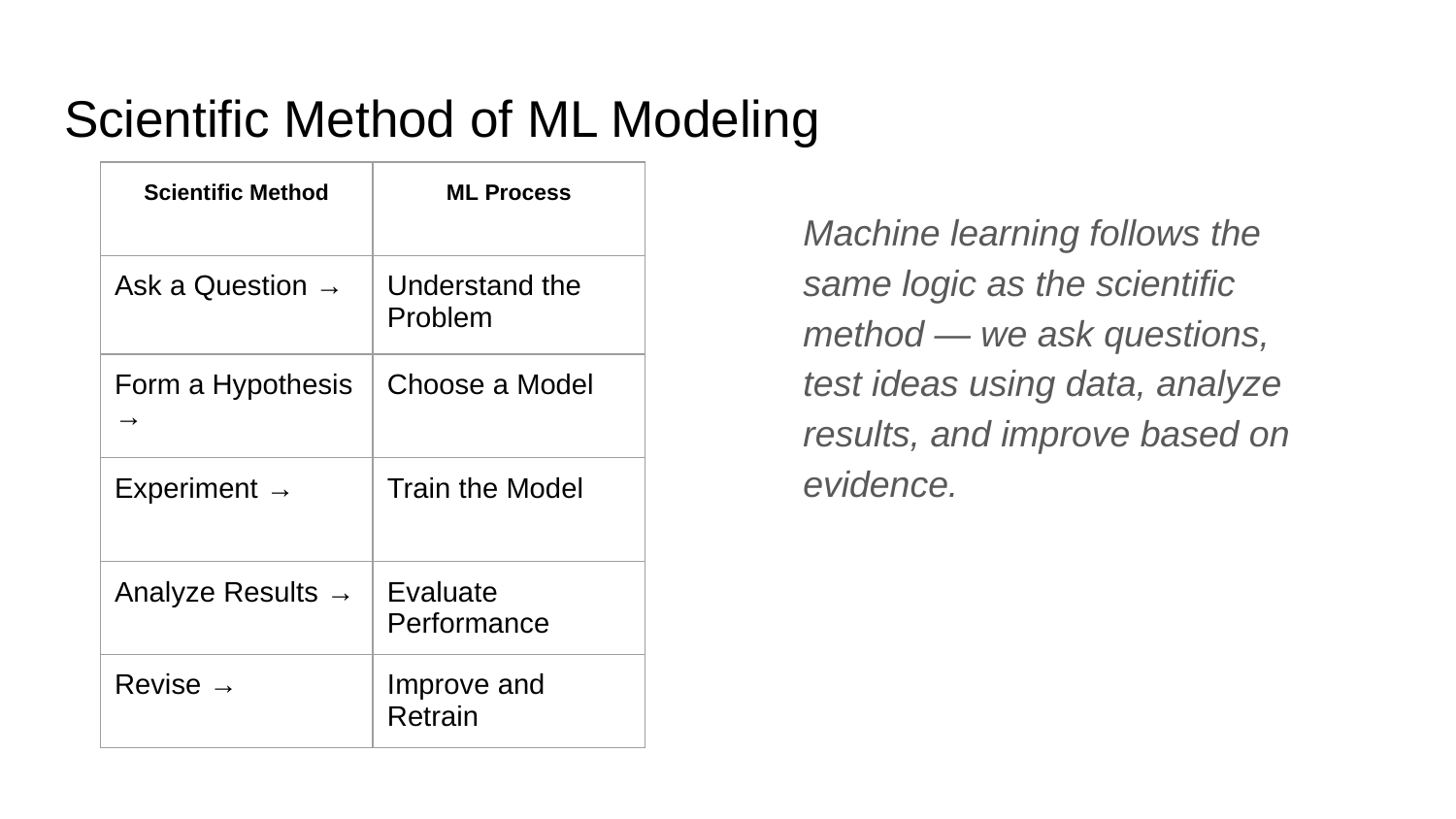

# Scientific Method of ML Modeling
| Scientific Method | ML Process |
| --- | --- |
| Ask a Question → | Understand the Problem |
| Form a Hypothesis → | Choose a Model |
| Experiment → | Train the Model |
| Analyze Results → | Evaluate Performance |
| Revise → | Improve and Retrain |
Machine learning follows the same logic as the scientific method — we ask questions, test ideas using data, analyze results, and improve based on evidence.